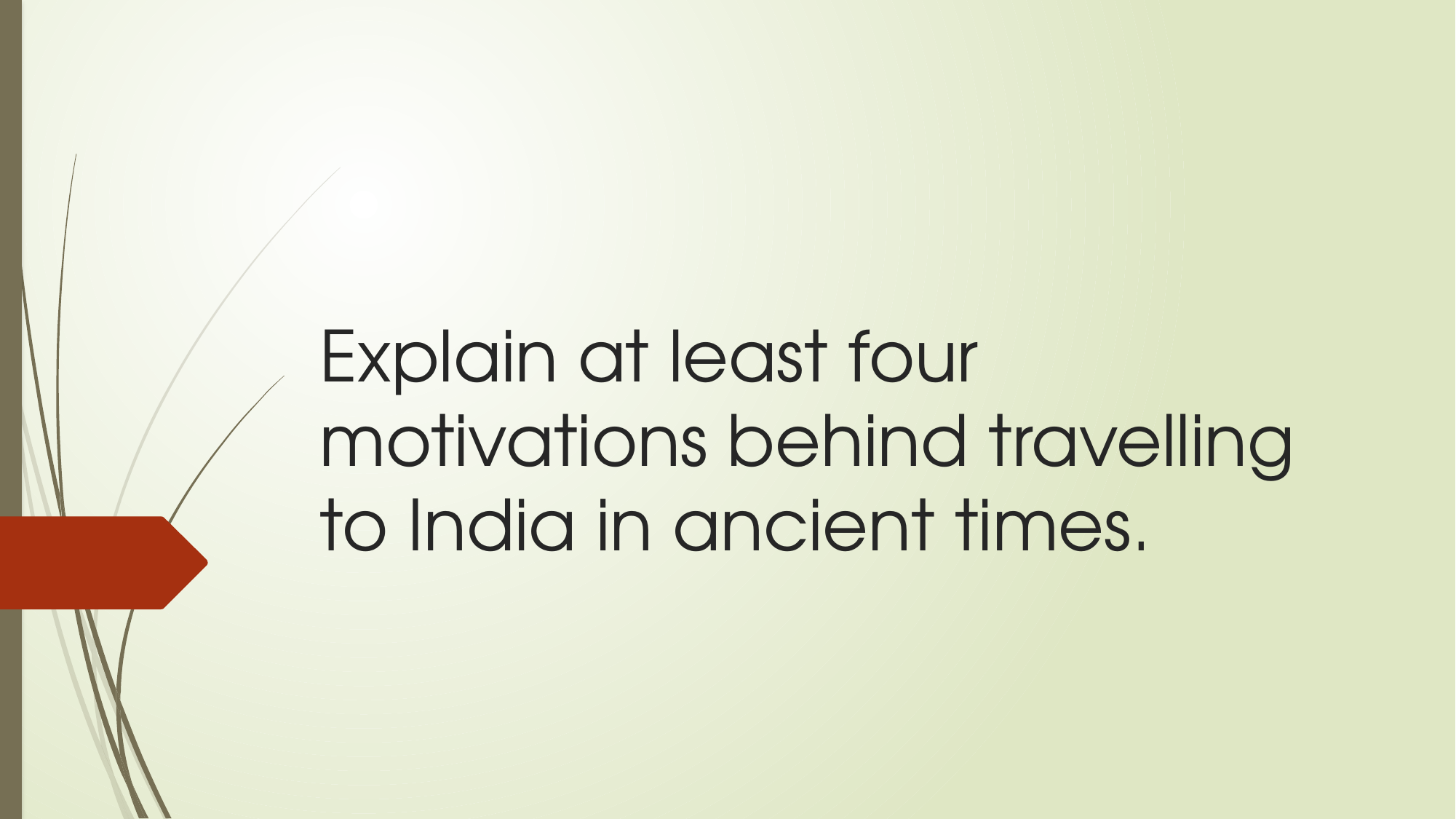

# Explain at least four motivations behind travelling to India in ancient times.